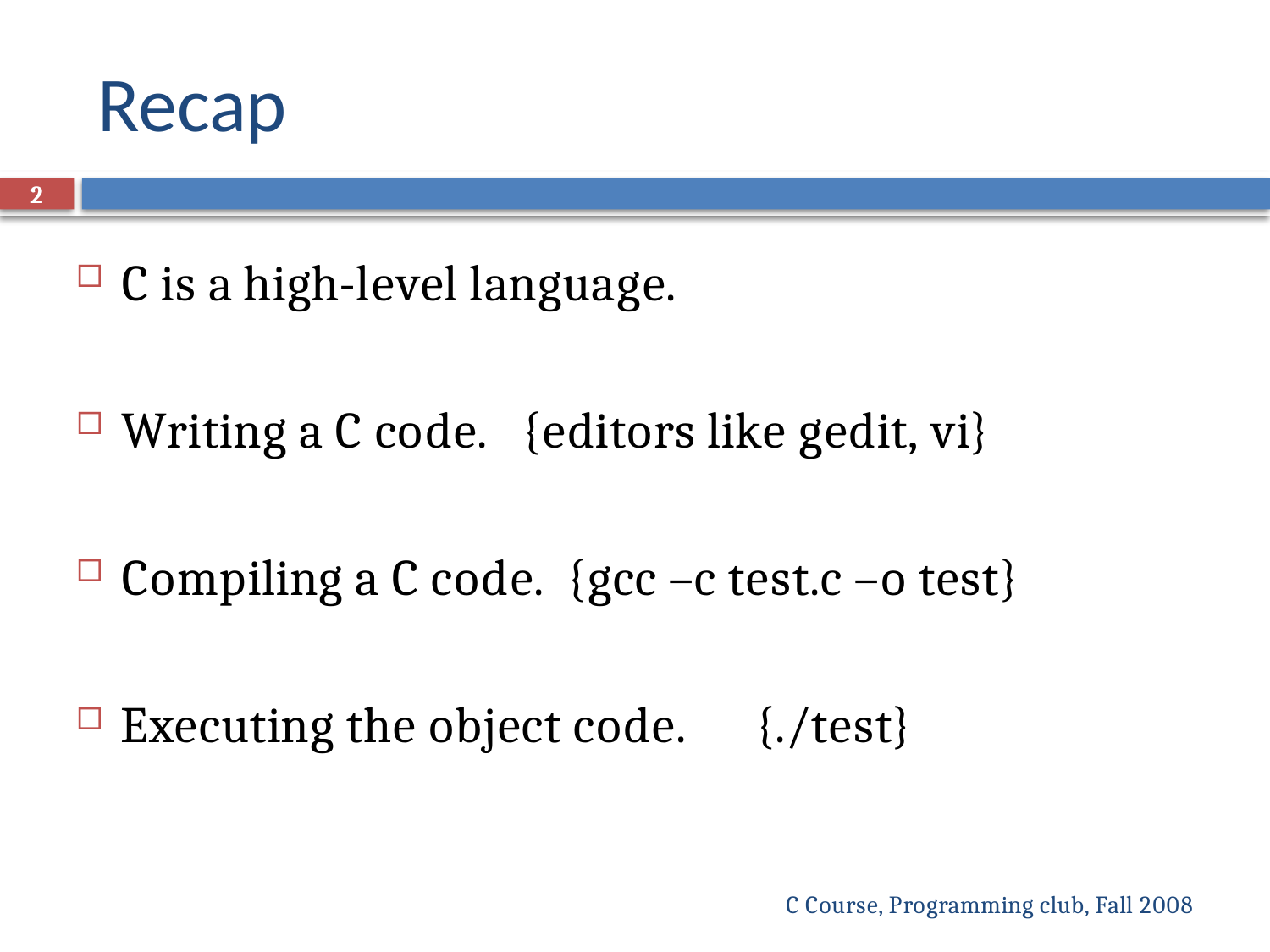

# Recap
2
C is a high-level language.

Writing a C code.   {editors like gedit, vi}

Compiling a C code.  {gcc –c test.c –o test}

Executing the object code. 	{./test}
C Course, Programming club, Fall 2008